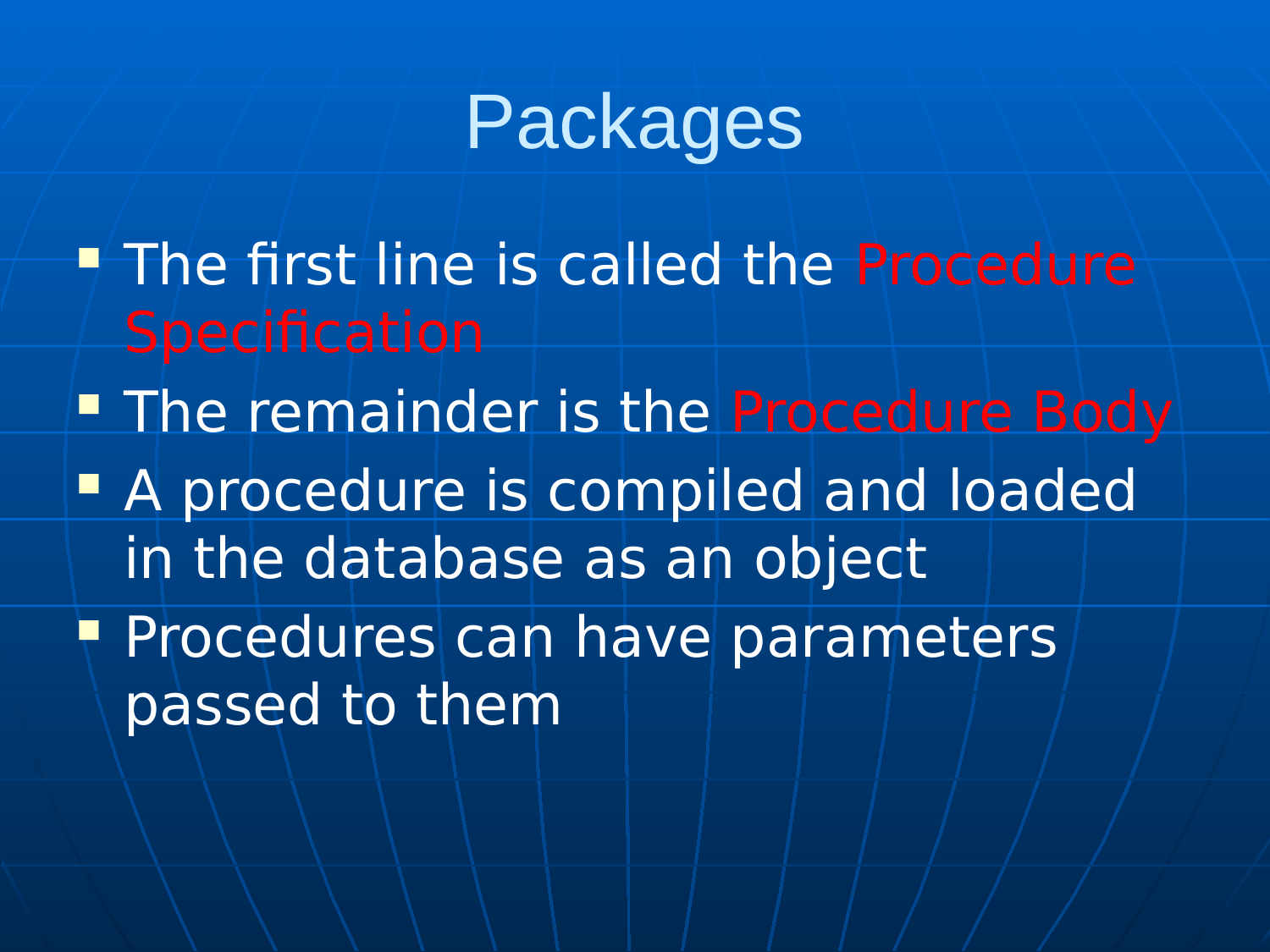

# Packages
The first line is called the Procedure Specification
The remainder is the Procedure Body
A procedure is compiled and loaded in the database as an object
Procedures can have parameters passed to them